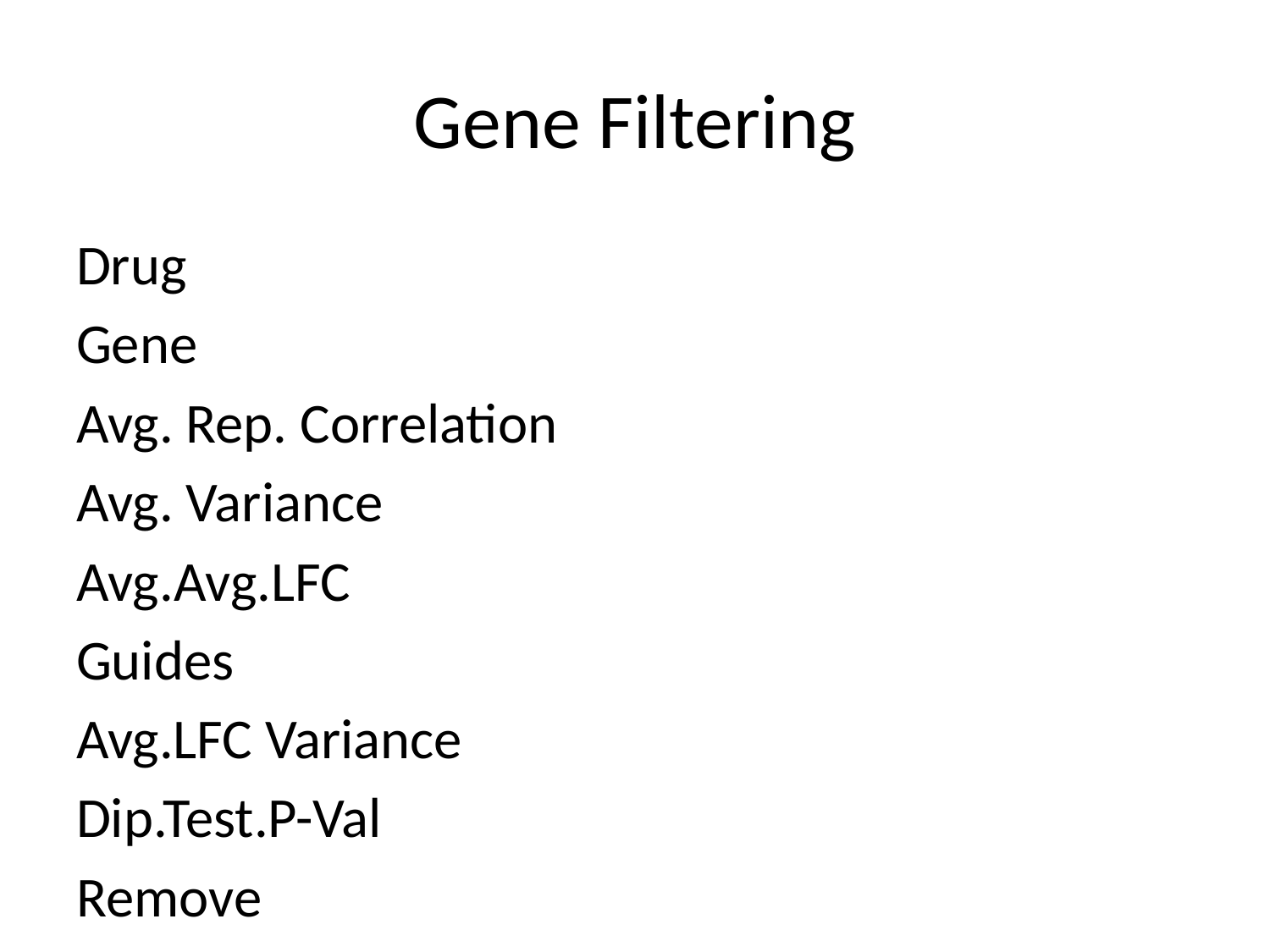

# Gene Filtering
Drug
Gene
Avg. Rep. Correlation
Avg. Variance
Avg.Avg.LFC
Guides
Avg.LFC Variance
Dip.Test.P-Val
Remove
6TG
HPRT1
0.9296532
0.5917359
3.6539692
64
7.5110608
0.9915945
FALSE
AZD
MED12
0.8758470
0.4875722
0.6236769
956
3.5307290
0.9935129
FALSE
AZD
TADA1
0.8184488
0.6957460
-0.6849490
111
3.1061818
0.0574928
FALSE
AZD
TADA2B
0.7575317
0.6708192
-0.1506191
201
2.1925174
0.9914553
FALSE
AZD
CCDC101
0.7042762
0.9569480
-0.2300276
160
2.4852626
0.9866788
FALSE
PLX
NF2
0.6519871
1.4997459
-0.0615335
226
3.1726561
0.8529861
FALSE
PLX
NF1
0.5680280
1.8320517
-0.9834906
745
2.8341151
0.0414965
FALSE
PLX
MED12
0.7805298
0.7922638
-0.5966506
956
2.9941566
0.8994090
TRUE
PLX
CUL3
0.4344678
2.9605273
-0.6183203
155
2.9995941
0.6150521
TRUE
6TG
PMS2
0.2618040
1.1758838
-4.1004333
262
0.6980747
0.9928136
TRUE
6TG
MSH2
0.2541437
1.8882252
-4.2050059
224
1.1143426
0.9912448
TRUE
6TG
MSH6
0.1981200
1.4471243
-4.2796887
432
0.7176871
0.9909761
TRUE
6TG
MLH1
0.1093879
1.3699372
-4.3180802
256
0.5058294
0.8154171
TRUE
PLX/MED12: lower replicate correlation than AZD/MED12
Low replicate correlation for other genes Note: Replicates are experimental for RES data